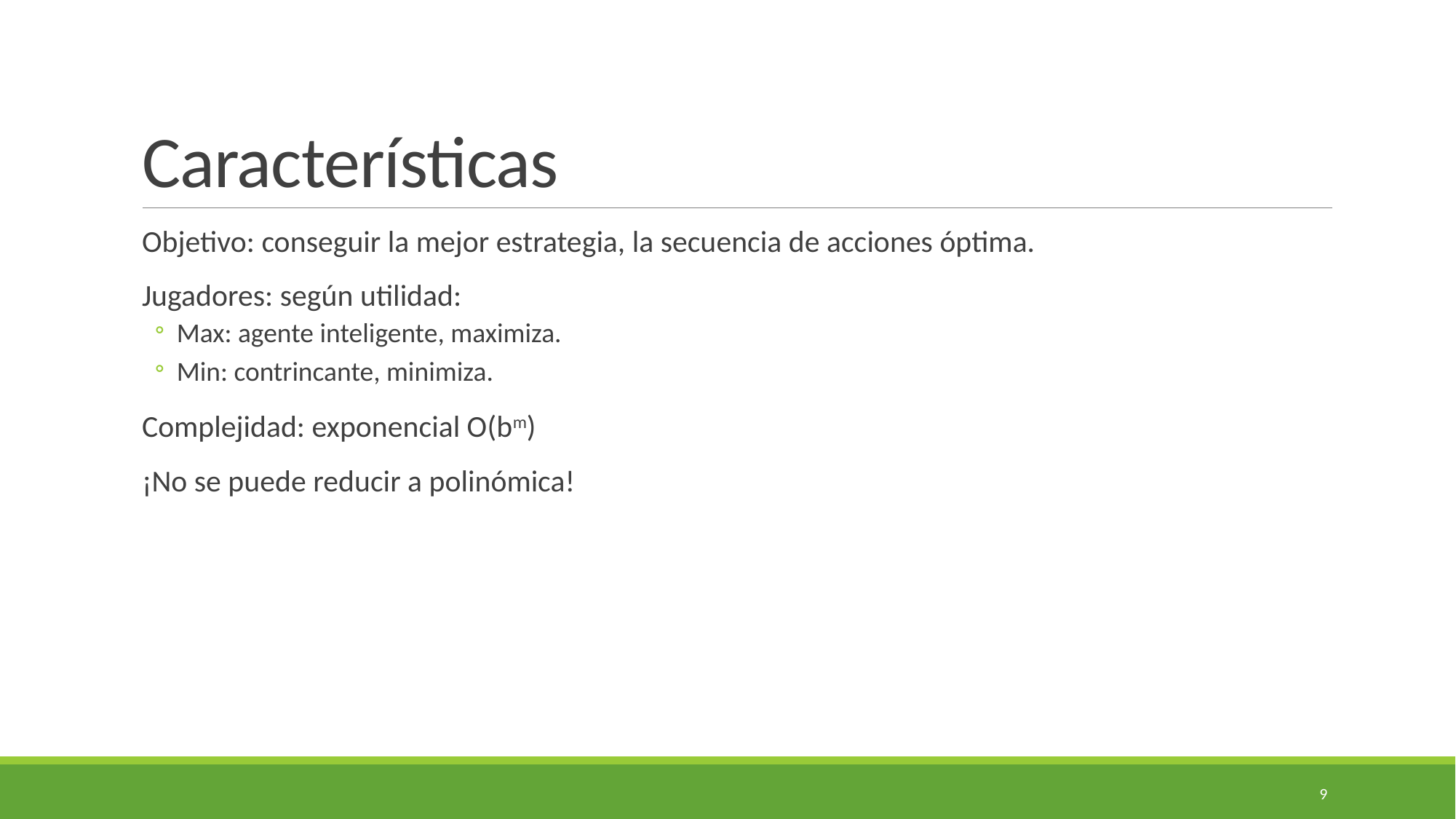

# Características
Objetivo: conseguir la mejor estrategia, la secuencia de acciones óptima.
Jugadores: según utilidad:
Max: agente inteligente, maximiza.
Min: contrincante, minimiza.
Complejidad: exponencial O(bm)
¡No se puede reducir a polinómica!
9